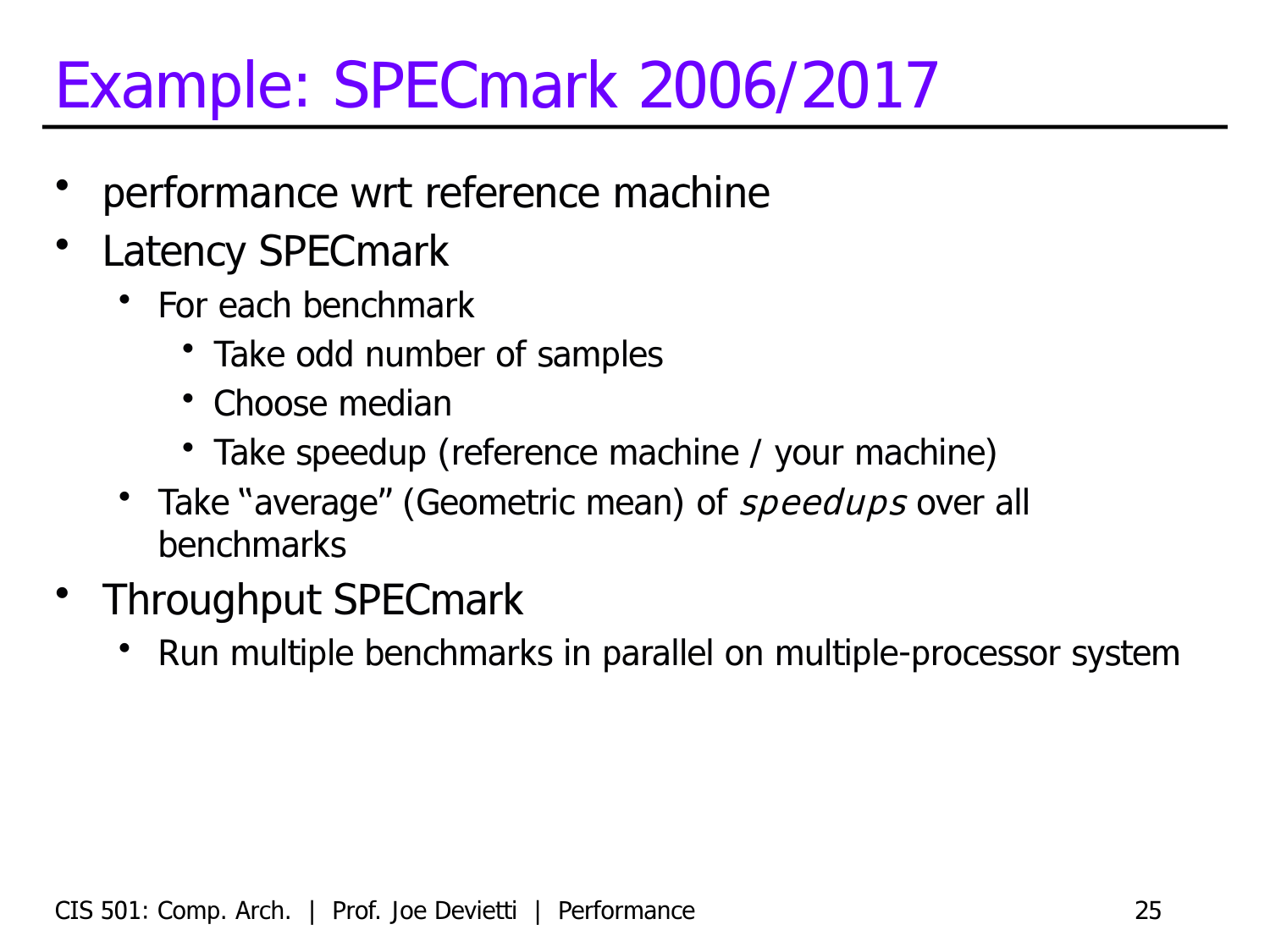

# Example: SPECmark 2006/2017
performance wrt reference machine
Latency SPECmark
For each benchmark
Take odd number of samples
Choose median
Take speedup (reference machine / your machine)
Take “average” (Geometric mean) of speedups over all benchmarks
Throughput SPECmark
Run multiple benchmarks in parallel on multiple-processor system
CIS 501: Comp. Arch.  |  Prof. Joe Devietti  |  Performance
25